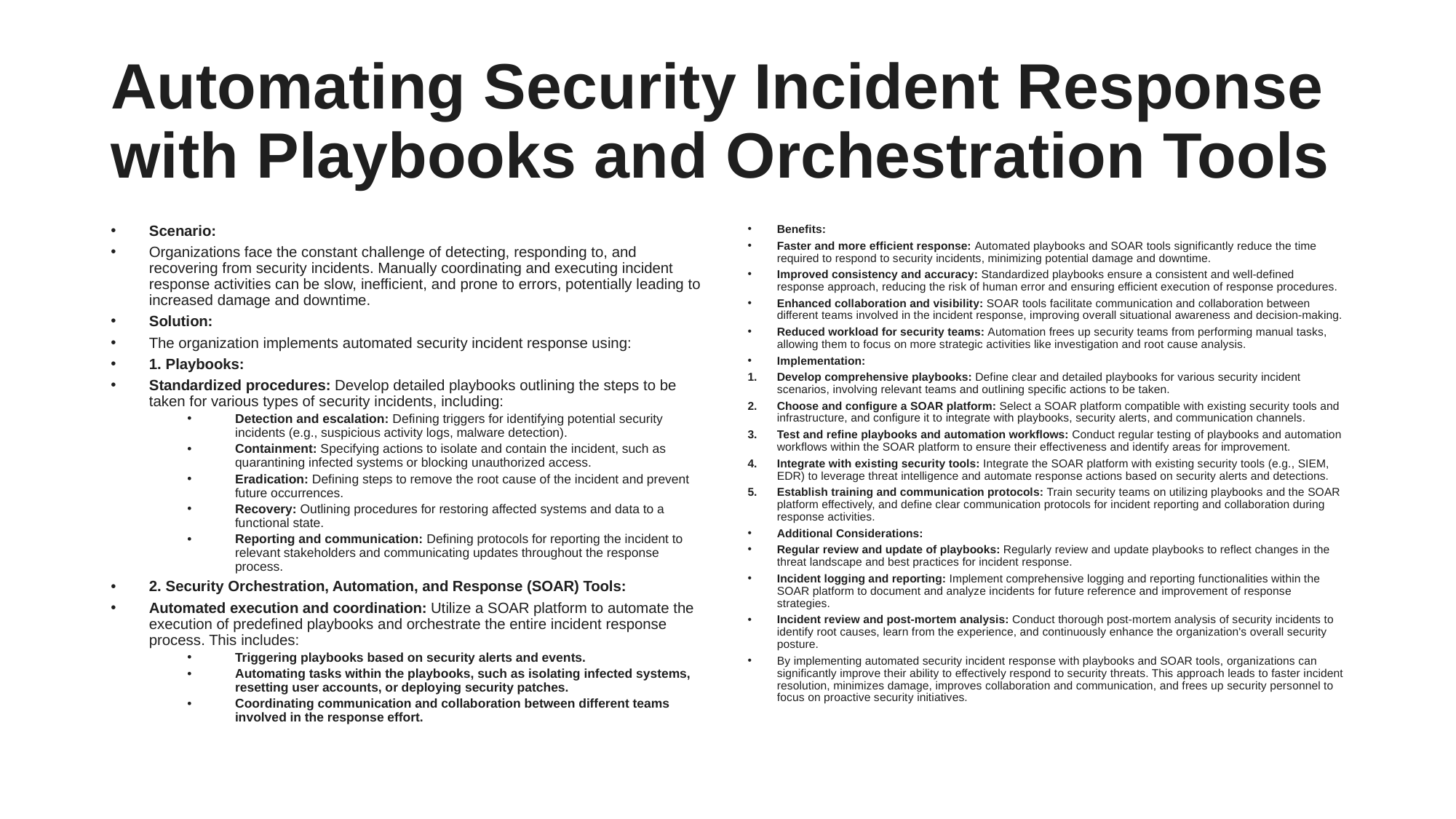

# Automating Security Incident Response with Playbooks and Orchestration Tools
Scenario:
Organizations face the constant challenge of detecting, responding to, and recovering from security incidents. Manually coordinating and executing incident response activities can be slow, inefficient, and prone to errors, potentially leading to increased damage and downtime.
Solution:
The organization implements automated security incident response using:
1. Playbooks:
Standardized procedures: Develop detailed playbooks outlining the steps to be taken for various types of security incidents, including:
Detection and escalation: Defining triggers for identifying potential security incidents (e.g., suspicious activity logs, malware detection).
Containment: Specifying actions to isolate and contain the incident, such as quarantining infected systems or blocking unauthorized access.
Eradication: Defining steps to remove the root cause of the incident and prevent future occurrences.
Recovery: Outlining procedures for restoring affected systems and data to a functional state.
Reporting and communication: Defining protocols for reporting the incident to relevant stakeholders and communicating updates throughout the response process.
2. Security Orchestration, Automation, and Response (SOAR) Tools:
Automated execution and coordination: Utilize a SOAR platform to automate the execution of predefined playbooks and orchestrate the entire incident response process. This includes:
Triggering playbooks based on security alerts and events.
Automating tasks within the playbooks, such as isolating infected systems, resetting user accounts, or deploying security patches.
Coordinating communication and collaboration between different teams involved in the response effort.

Benefits:
Faster and more efficient response: Automated playbooks and SOAR tools significantly reduce the time required to respond to security incidents, minimizing potential damage and downtime.
Improved consistency and accuracy: Standardized playbooks ensure a consistent and well-defined response approach, reducing the risk of human error and ensuring efficient execution of response procedures.
Enhanced collaboration and visibility: SOAR tools facilitate communication and collaboration between different teams involved in the incident response, improving overall situational awareness and decision-making.
Reduced workload for security teams: Automation frees up security teams from performing manual tasks, allowing them to focus on more strategic activities like investigation and root cause analysis.
Implementation:
Develop comprehensive playbooks: Define clear and detailed playbooks for various security incident scenarios, involving relevant teams and outlining specific actions to be taken.
Choose and configure a SOAR platform: Select a SOAR platform compatible with existing security tools and infrastructure, and configure it to integrate with playbooks, security alerts, and communication channels.
Test and refine playbooks and automation workflows: Conduct regular testing of playbooks and automation workflows within the SOAR platform to ensure their effectiveness and identify areas for improvement.
Integrate with existing security tools: Integrate the SOAR platform with existing security tools (e.g., SIEM, EDR) to leverage threat intelligence and automate response actions based on security alerts and detections.
Establish training and communication protocols: Train security teams on utilizing playbooks and the SOAR platform effectively, and define clear communication protocols for incident reporting and collaboration during response activities.
Additional Considerations:
Regular review and update of playbooks: Regularly review and update playbooks to reflect changes in the threat landscape and best practices for incident response.
Incident logging and reporting: Implement comprehensive logging and reporting functionalities within the SOAR platform to document and analyze incidents for future reference and improvement of response strategies.
Incident review and post-mortem analysis: Conduct thorough post-mortem analysis of security incidents to identify root causes, learn from the experience, and continuously enhance the organization's overall security posture.
By implementing automated security incident response with playbooks and SOAR tools, organizations can significantly improve their ability to effectively respond to security threats. This approach leads to faster incident resolution, minimizes damage, improves collaboration and communication, and frees up security personnel to focus on proactive security initiatives.